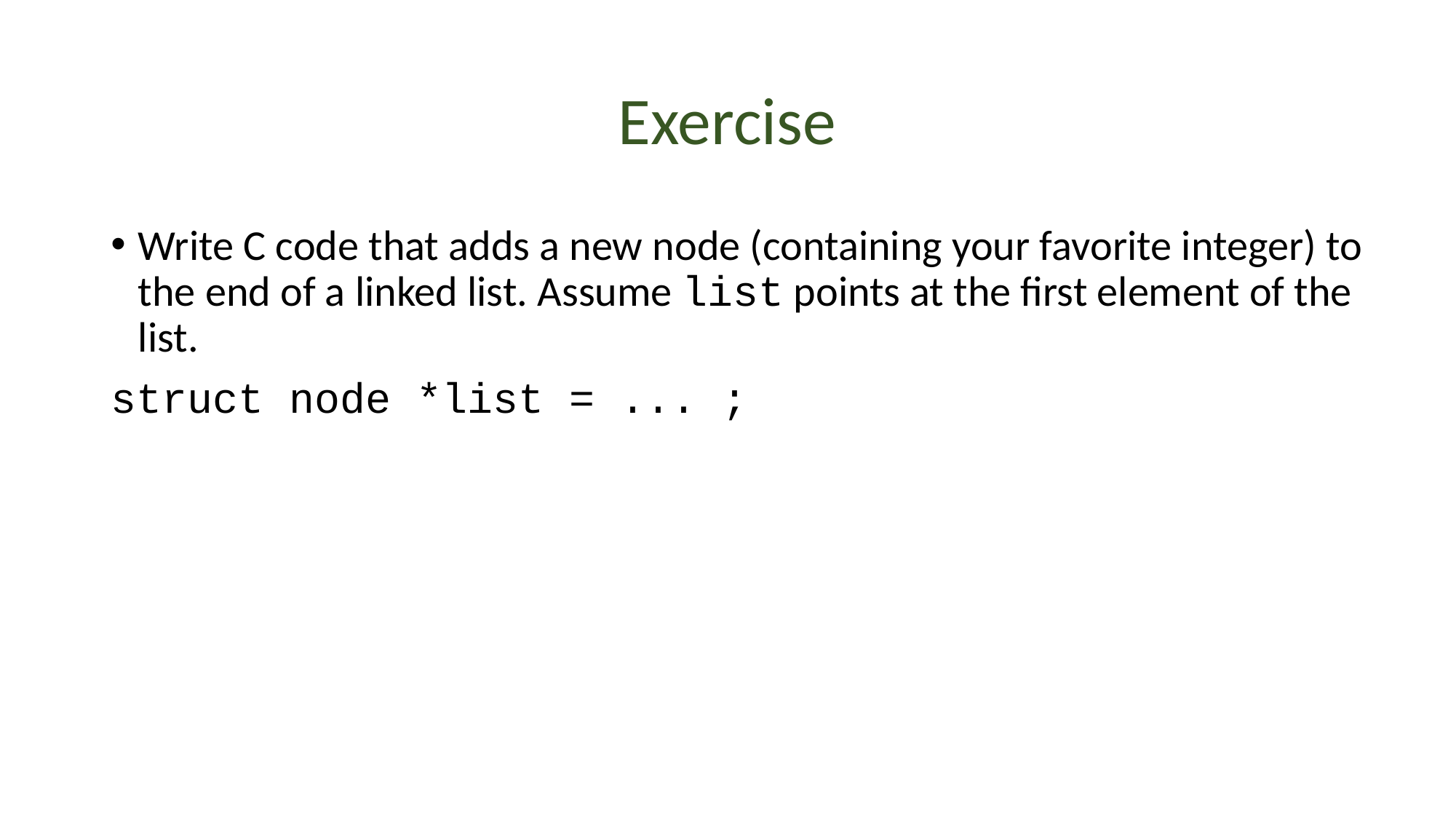

# Exercise
Write C code that adds a new node (containing your favorite integer) to the end of a linked list. Assume list points at the first element of the list.
struct node *list = ... ;